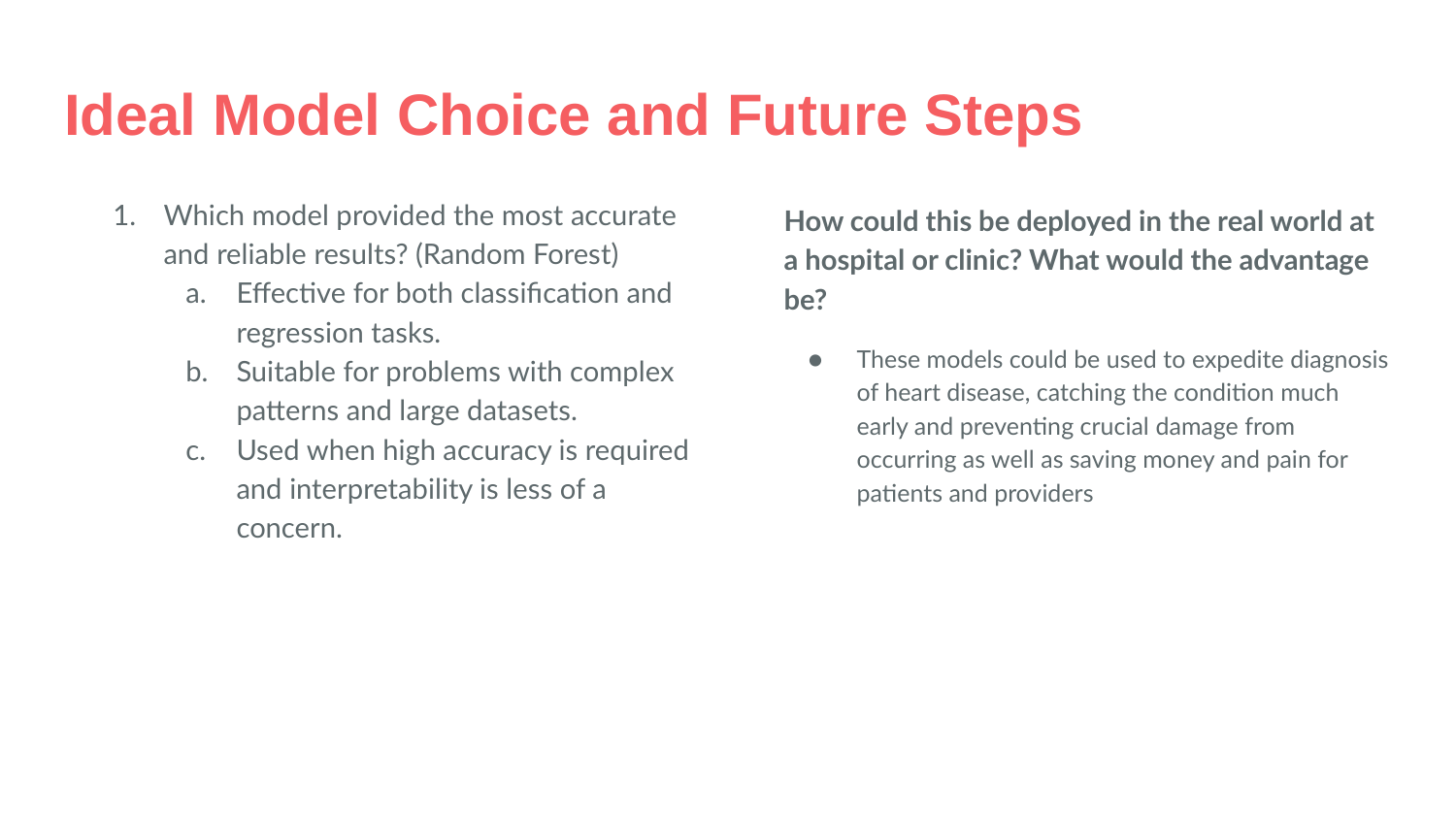

# Ideal Model Choice and Future Steps
Which model provided the most accurate and reliable results? (Random Forest)
Effective for both classification and regression tasks.
Suitable for problems with complex patterns and large datasets.
Used when high accuracy is required and interpretability is less of a concern.
Which model provided the most accurate and reliable results? (Random Forest)
Pros
Cons
Ideal model for use of predicting heart disease.

Across all three models the prevailing features that seem to predict heart disease are:
Age, General Health
BMI, weight
How could this be deployed in the real world at a hospital or clinic? What would the advantage be?
These models could be used to expedite diagnosis of heart disease, catching the condition much early and preventing crucial damage from occurring as well as saving money and pain for patients and providers